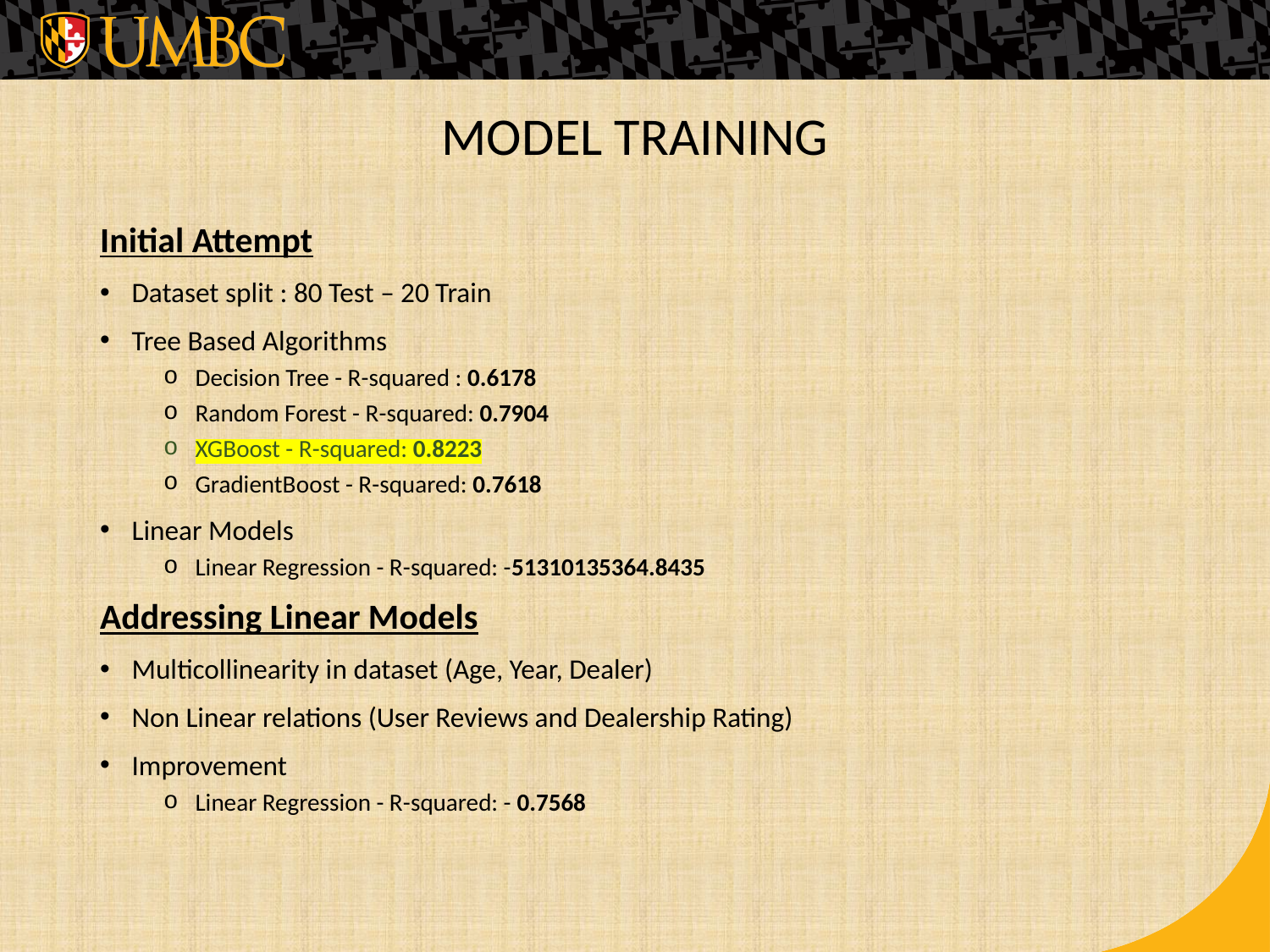

# MODEL TRAINING
Initial Attempt
Dataset split : 80 Test – 20 Train
Tree Based Algorithms
Decision Tree - R-squared : 0.6178
Random Forest - R-squared: 0.7904
XGBoost - R-squared: 0.8223
GradientBoost - R-squared: 0.7618
Linear Models
Linear Regression - R-squared: -51310135364.8435
Addressing Linear Models
Multicollinearity in dataset (Age, Year, Dealer)
Non Linear relations (User Reviews and Dealership Rating)
Improvement
Linear Regression - R-squared: - 0.7568